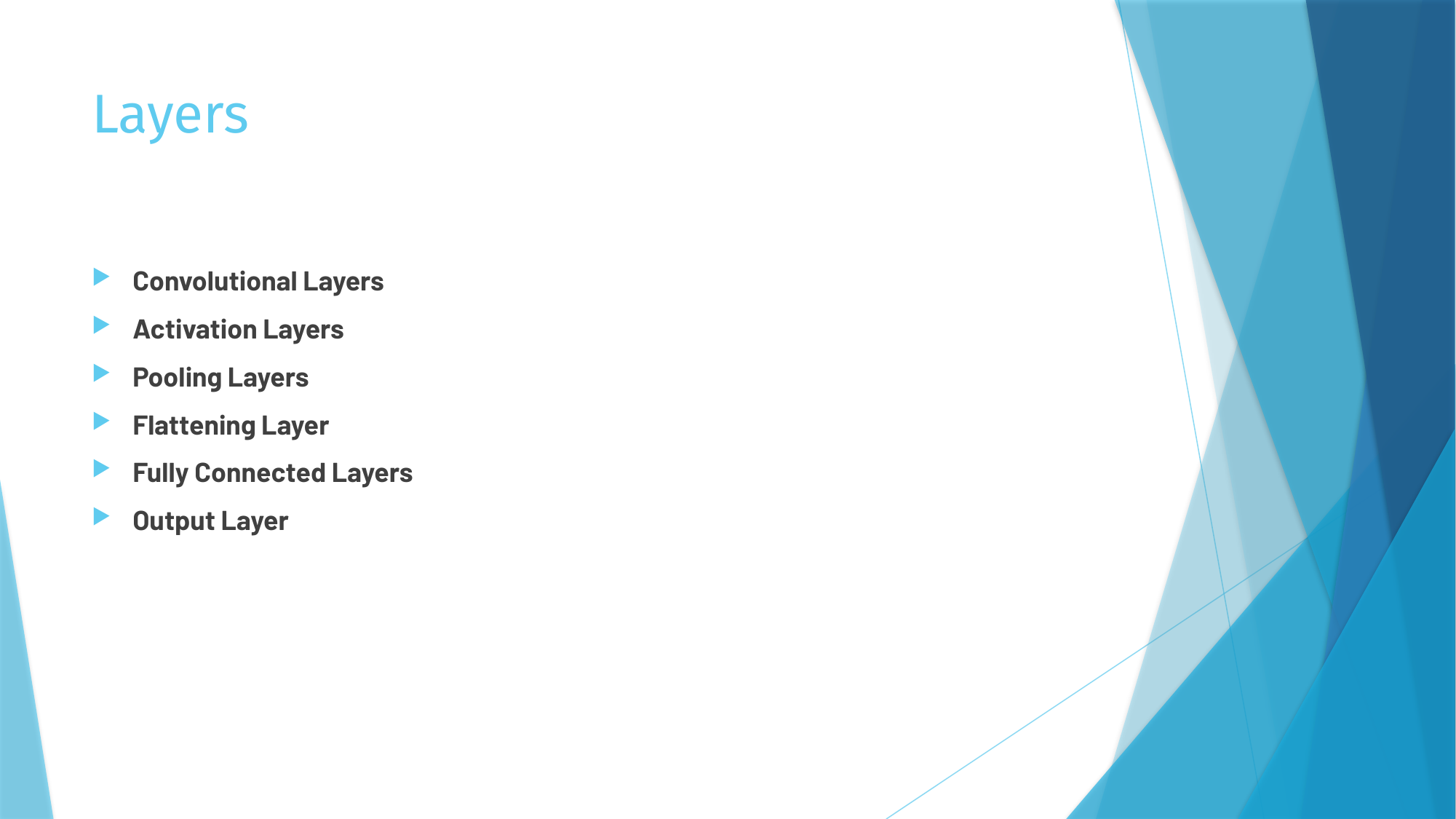

# Layers
Convolutional Layers
Activation Layers
Pooling Layers
Flattening Layer
Fully Connected Layers
Output Layer